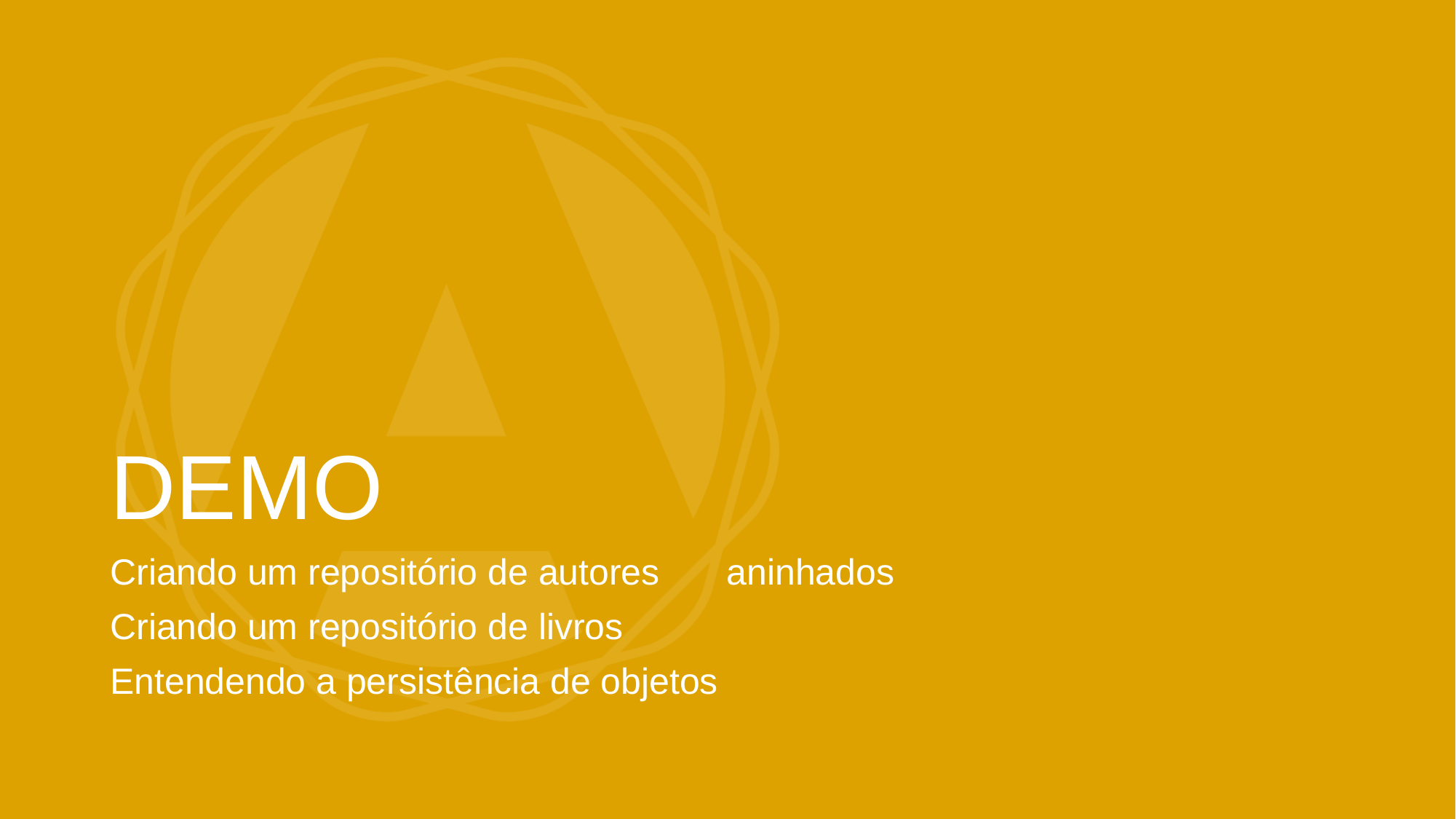

# DEMO
Criando um repositório de autores
Criando um repositório de livros
Entendendo a persistência de objetos aninhados